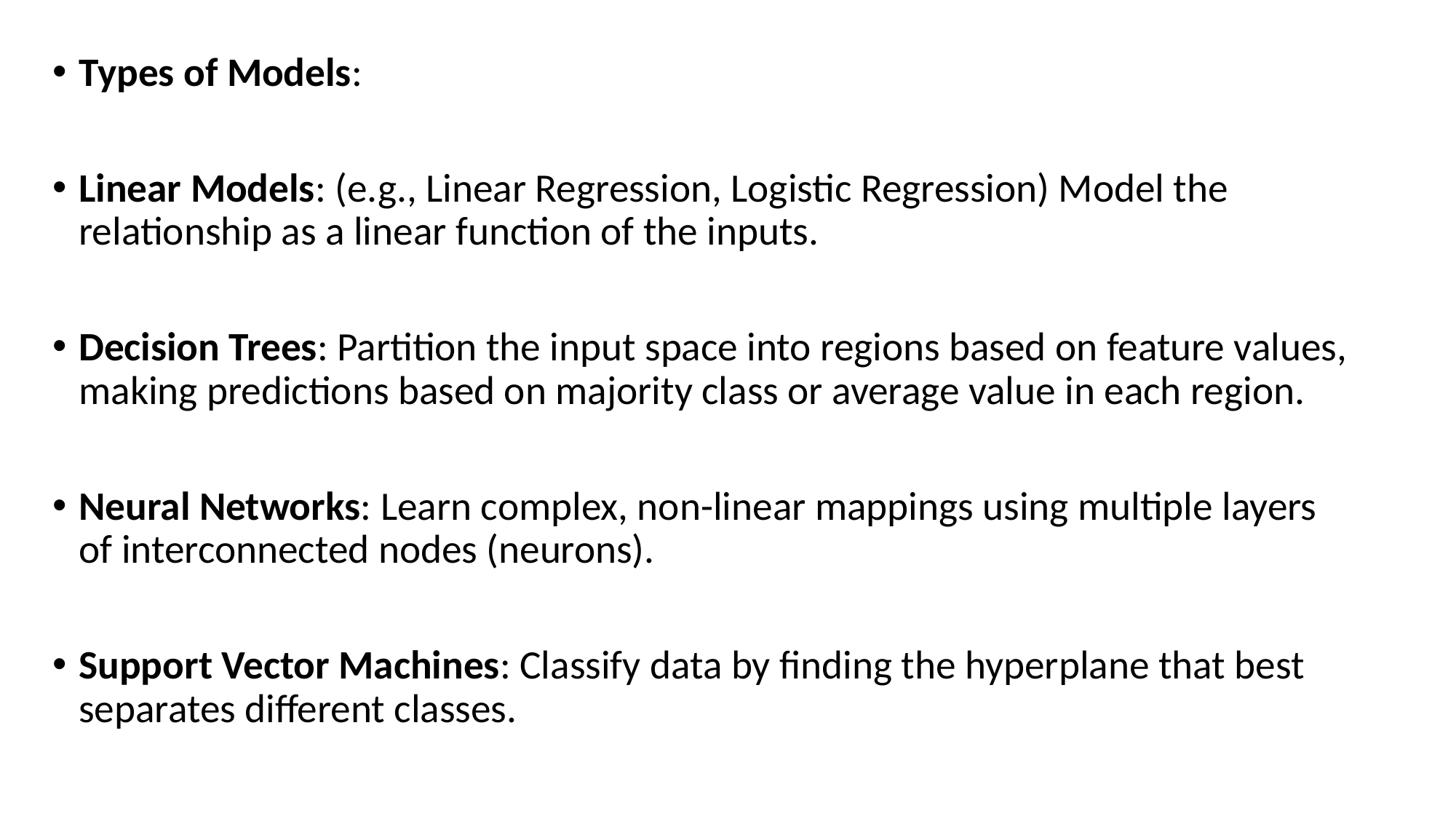

Types of Models:

Linear Models: (e.g., Linear Regression, Logistic Regression) Model the relationship as a linear function of the inputs.

Decision Trees: Partition the input space into regions based on feature values, making predictions based on majority class or average value in each region.

Neural Networks: Learn complex, non-linear mappings using multiple layers of interconnected nodes (neurons).

Support Vector Machines: Classify data by finding the hyperplane that best separates different classes.